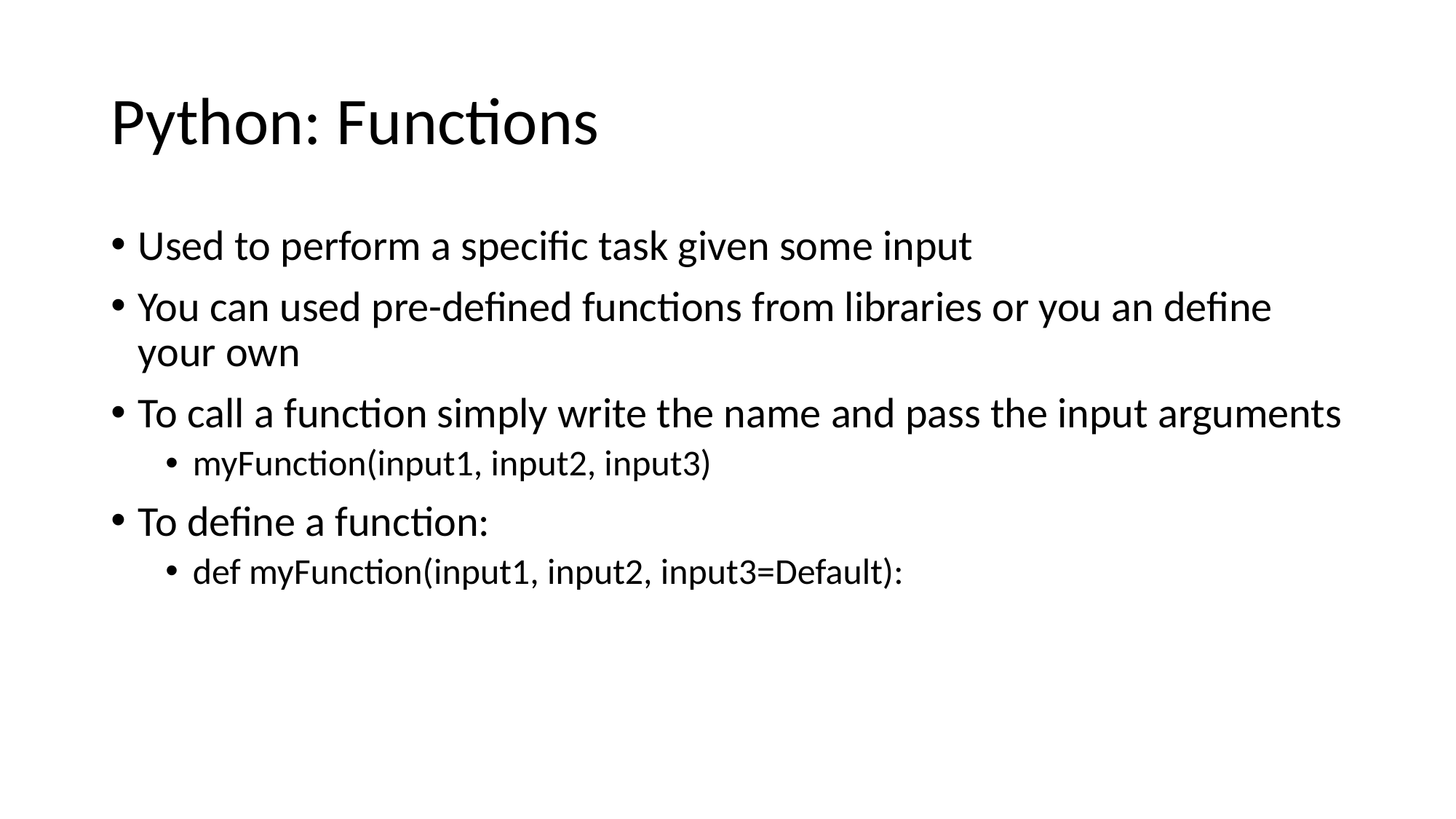

# Python: Functions
Used to perform a specific task given some input
You can used pre-defined functions from libraries or you an define your own
To call a function simply write the name and pass the input arguments
myFunction(input1, input2, input3)
To define a function:
def myFunction(input1, input2, input3=Default):